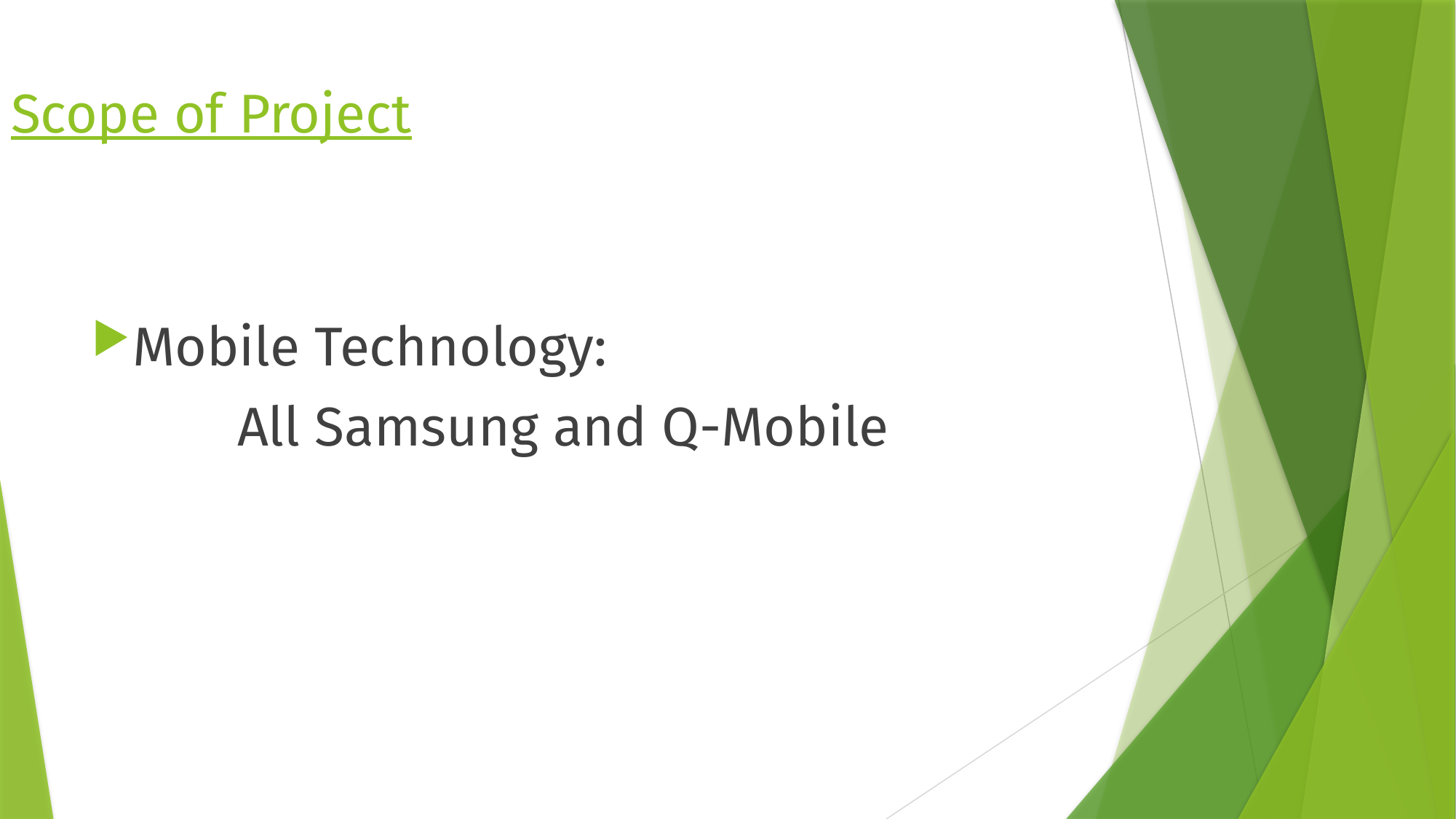

# Scope of Project

Mobile Technology:
          All Samsung and Q-Mobile